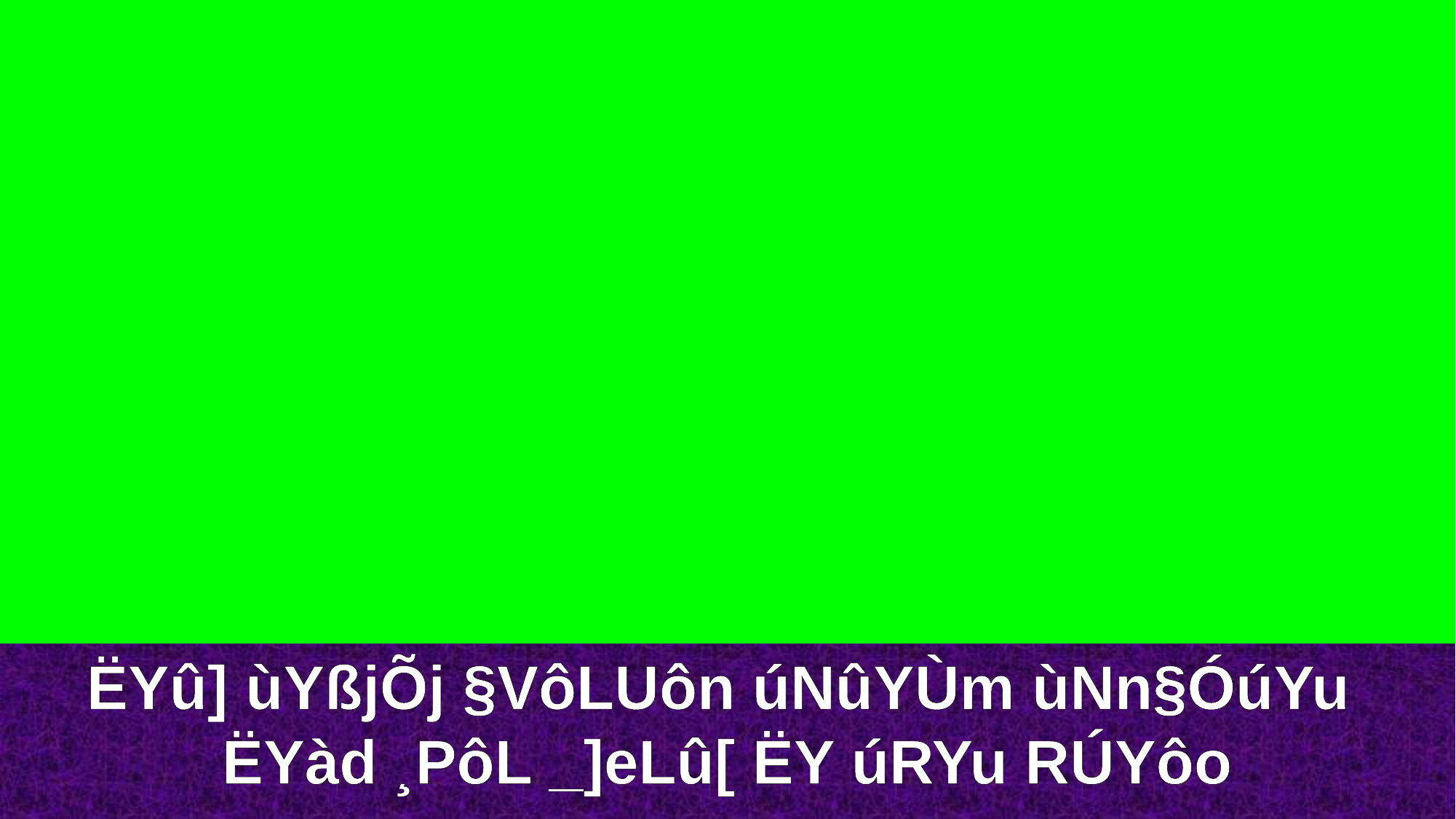

ËYû] ùYßjÕj §VôLUôn úNûYÙm ùNn§ÓúYu
ËYàd ¸PôL _]eLû[ ËY úRYu RÚYôo